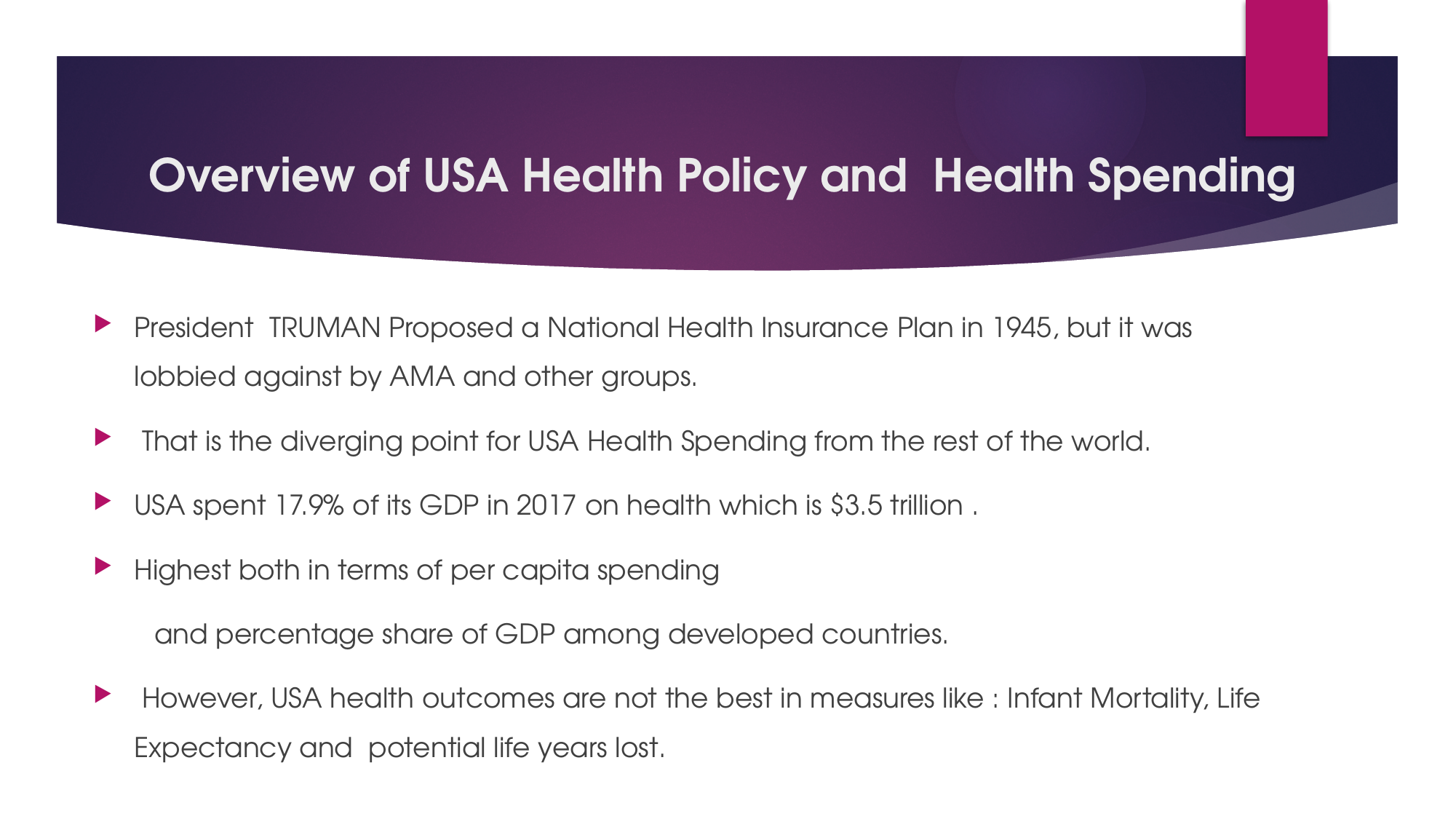

# Overview of USA Health Policy and  Health Spending
President  TRUMAN Proposed a National Health Insurance Plan in 1945, but it was lobbied against by AMA and other groups.
 That is the diverging point for USA Health Spending from the rest of the world.
USA spent 17.9% of its GDP in 2017 on health which is $3.5 trillion .
Highest both in terms of per capita spending
        and percentage share of GDP among developed countries.
 However, USA health outcomes are not the best in measures like : Infant Mortality, Life Expectancy and  potential life years lost.